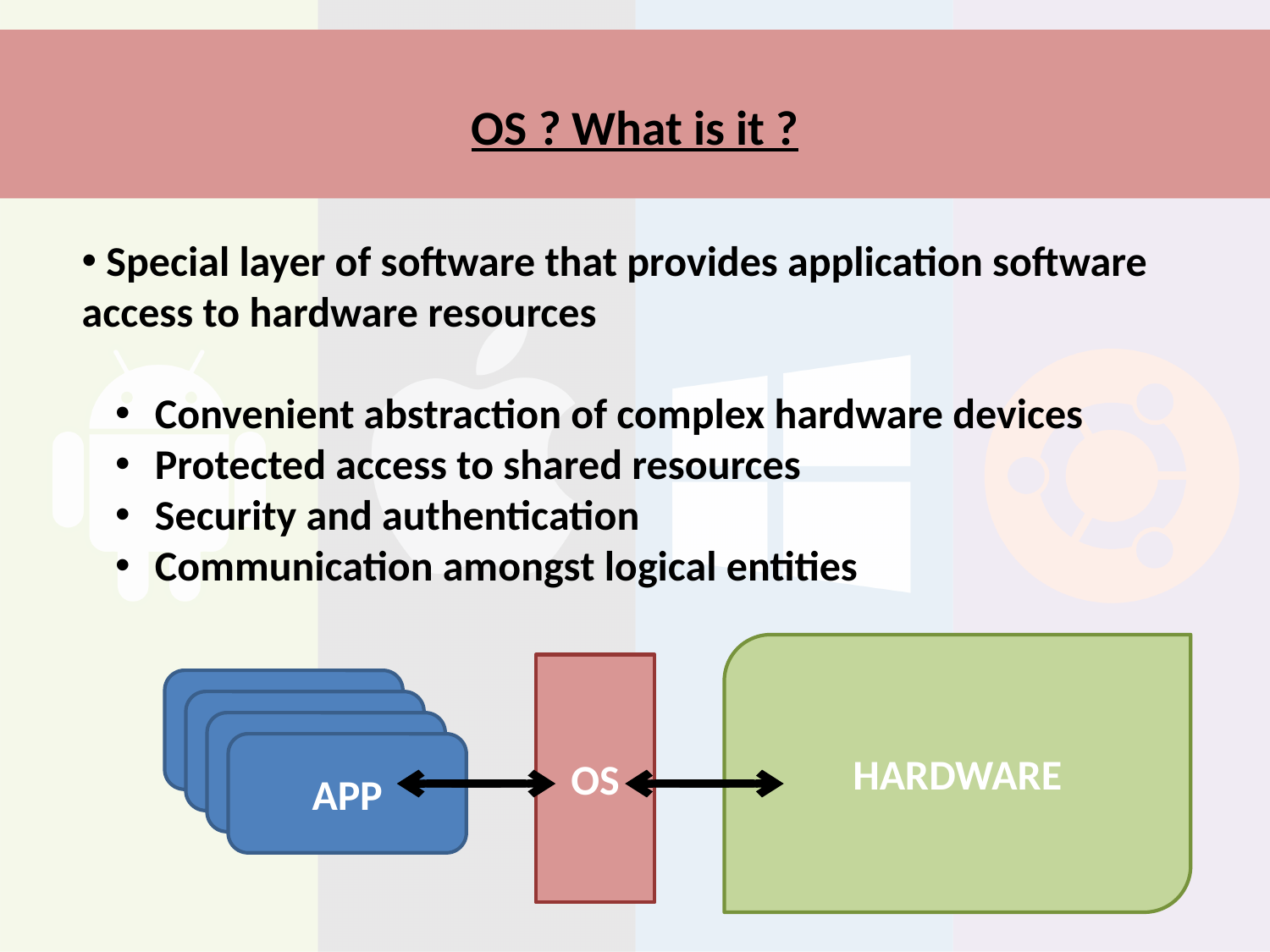

# OS ? What is it ?
 Special layer of software that provides application software access to hardware resources

 Convenient abstraction of complex hardware devices
 Protected access to shared resources
 Security and authentication
 Communication amongst logical entities
HARDWARE
OS
APP
APP
APP
APP